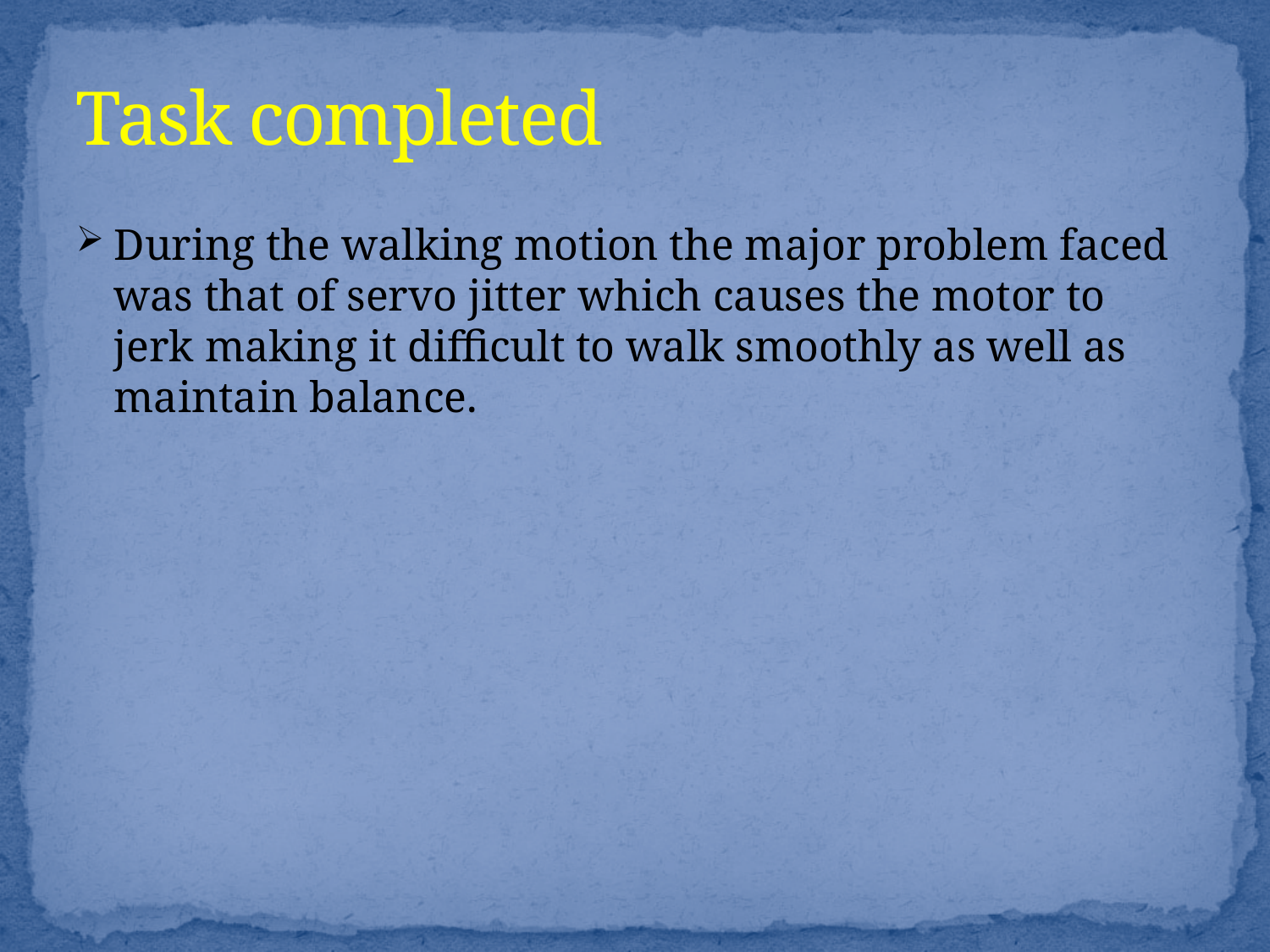

# Task completed
During the walking motion the major problem faced was that of servo jitter which causes the motor to jerk making it difficult to walk smoothly as well as maintain balance.